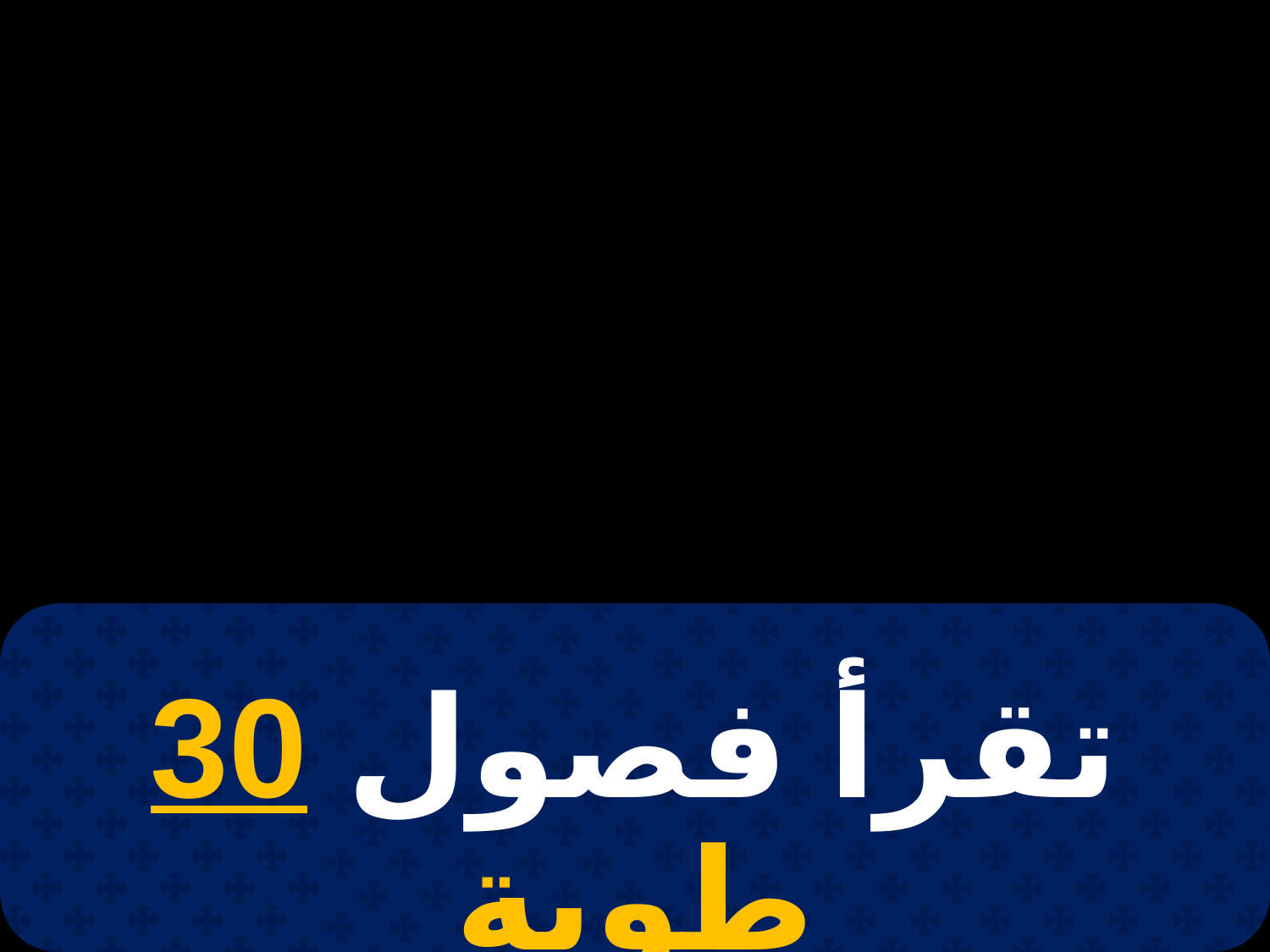

# 29 طوبة
تقرأ فصول 30 طوبة